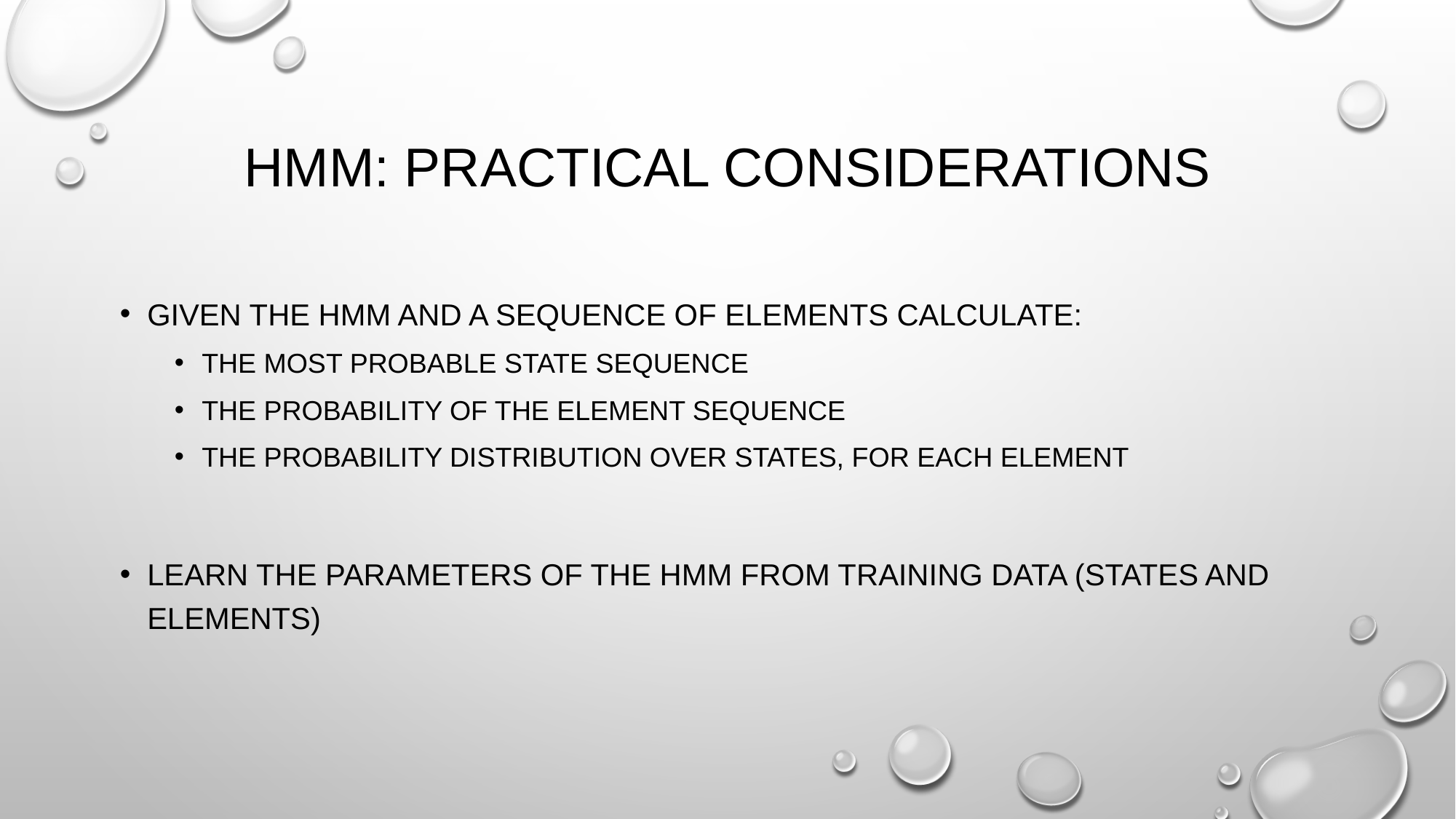

# HMM: Practical considerations
Given the HMM and a sequence of elements calculate:
The most probable state sequence
The probability of the element sequence
The probability distribution over states, for each element

Learn the parameters of the HMM from training data (states and elements)